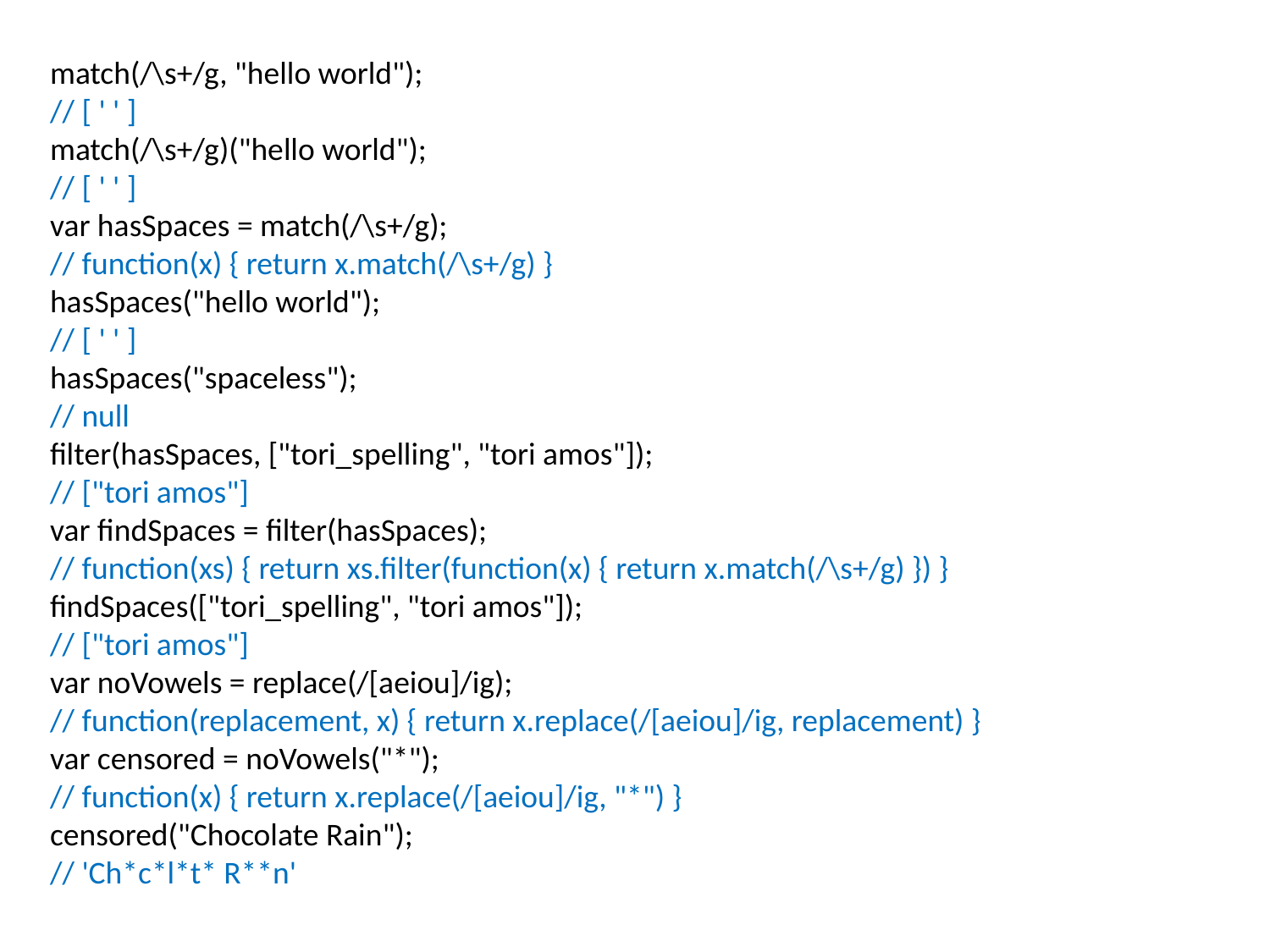

match(/\s+/g, "hello world");
// [ ' ' ]
match(/\s+/g)("hello world");
// [ ' ' ]
var hasSpaces = match(/\s+/g);
// function(x) { return x.match(/\s+/g) }
hasSpaces("hello world");
// [ ' ' ]
hasSpaces("spaceless");
// null
filter(hasSpaces, ["tori_spelling", "tori amos"]);
// ["tori amos"]
var findSpaces = filter(hasSpaces);
// function(xs) { return xs.filter(function(x) { return x.match(/\s+/g) }) }
findSpaces(["tori_spelling", "tori amos"]);
// ["tori amos"]
var noVowels = replace(/[aeiou]/ig);
// function(replacement, x) { return x.replace(/[aeiou]/ig, replacement) }
var censored = noVowels("*");
// function(x) { return x.replace(/[aeiou]/ig, "*") }
censored("Chocolate Rain");
// 'Ch*c*l*t* R**n'